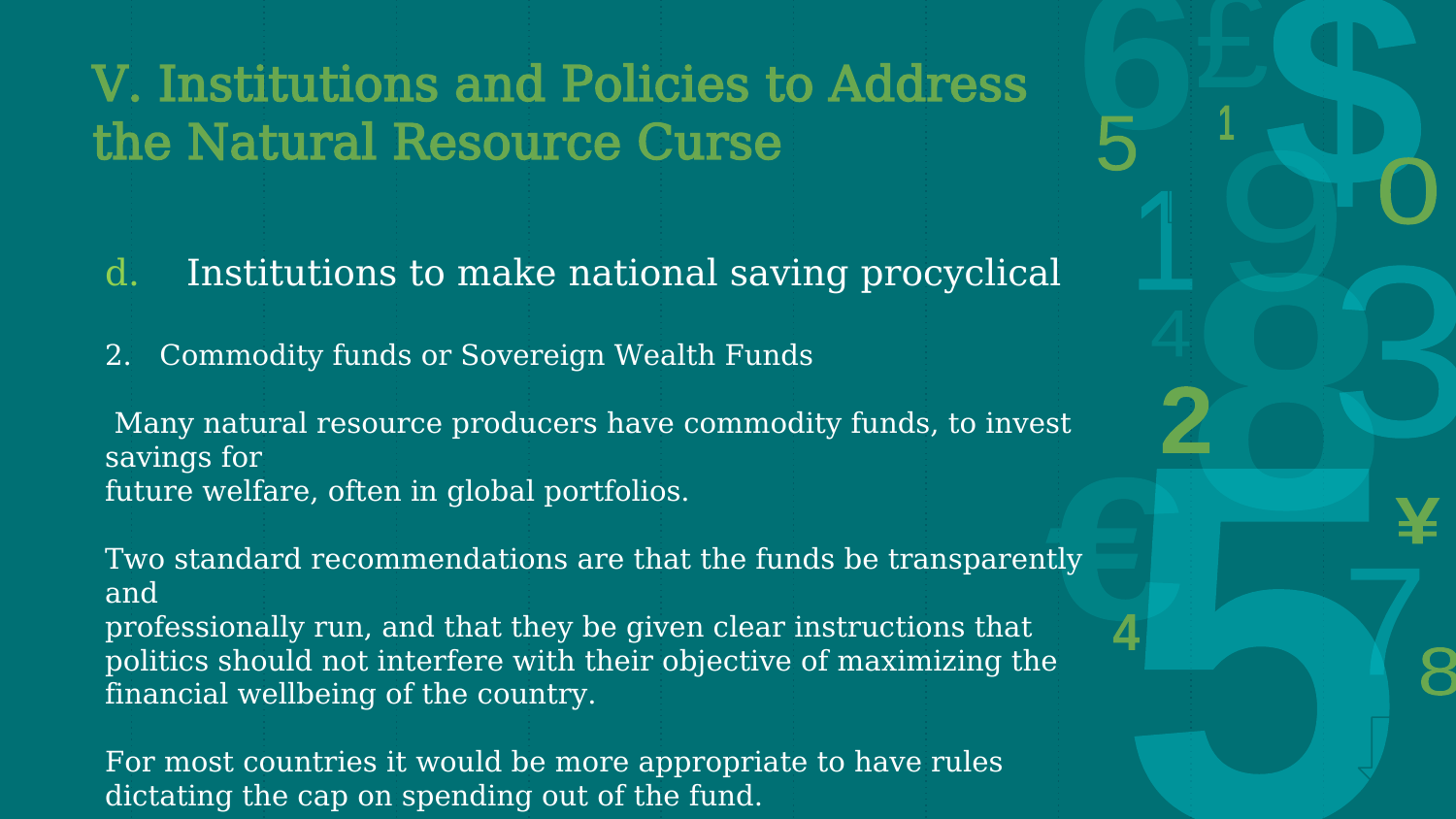

# V. Institutions and Policies to Address the Natural Resource Curse
d.    Institutions to make national saving procyclical

Commodity funds or Sovereign Wealth Funds

 Many natural resource producers have commodity funds, to invest savings for
future welfare, often in global portfolios.

Two standard recommendations are that the funds be transparently and
professionally run, and that they be given clear instructions that politics should not interfere with their objective of maximizing the financial wellbeing of the country.

For most countries it would be more appropriate to have rules dictating the cap on spending out of the fund.